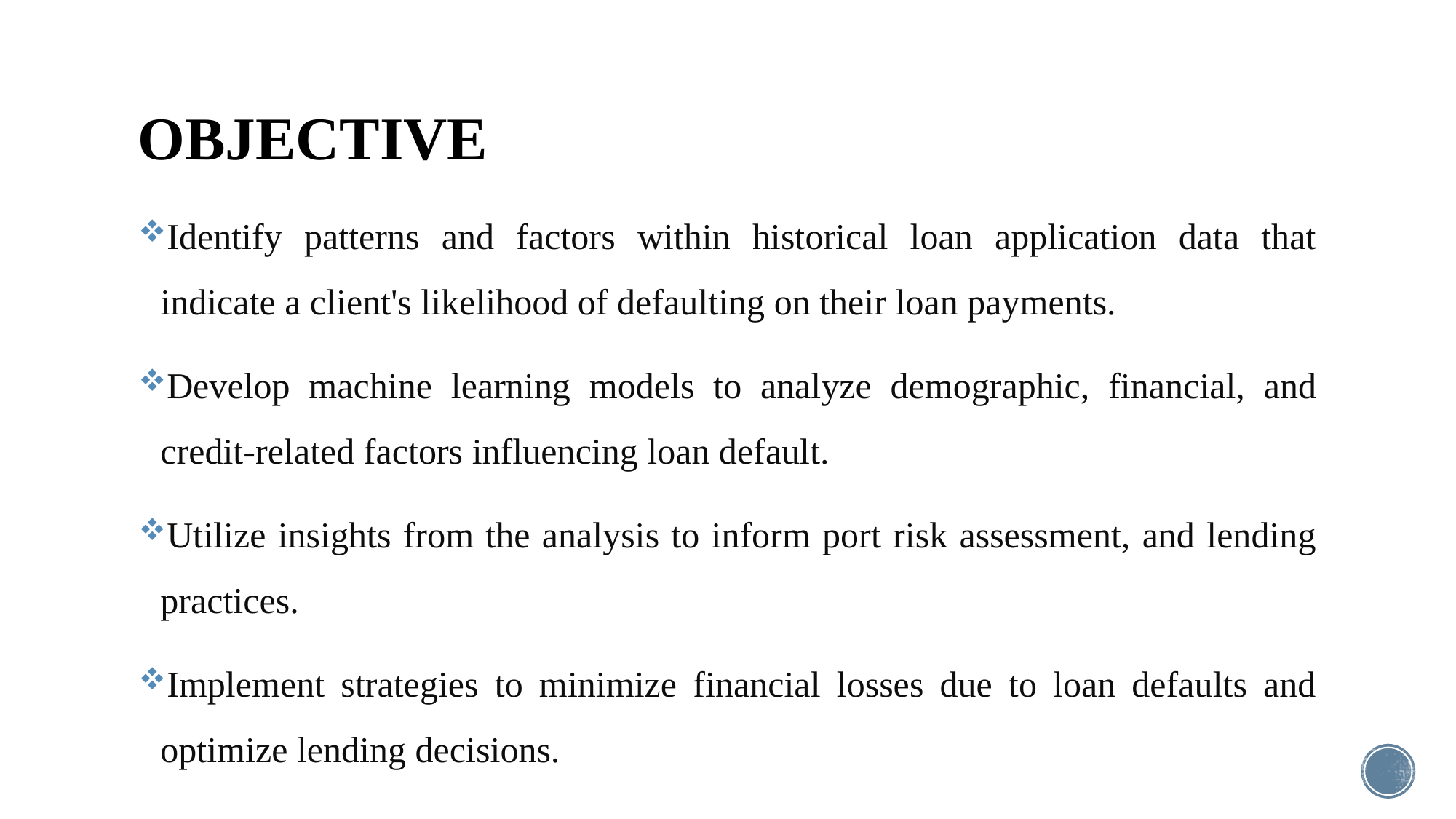

# OBJECTIVE
Identify patterns and factors within historical loan application data that indicate a client's likelihood of defaulting on their loan payments.
Develop machine learning models to analyze demographic, financial, and credit-related factors influencing loan default.
Utilize insights from the analysis to inform port risk assessment, and lending practices.
Implement strategies to minimize financial losses due to loan defaults and optimize lending decisions.